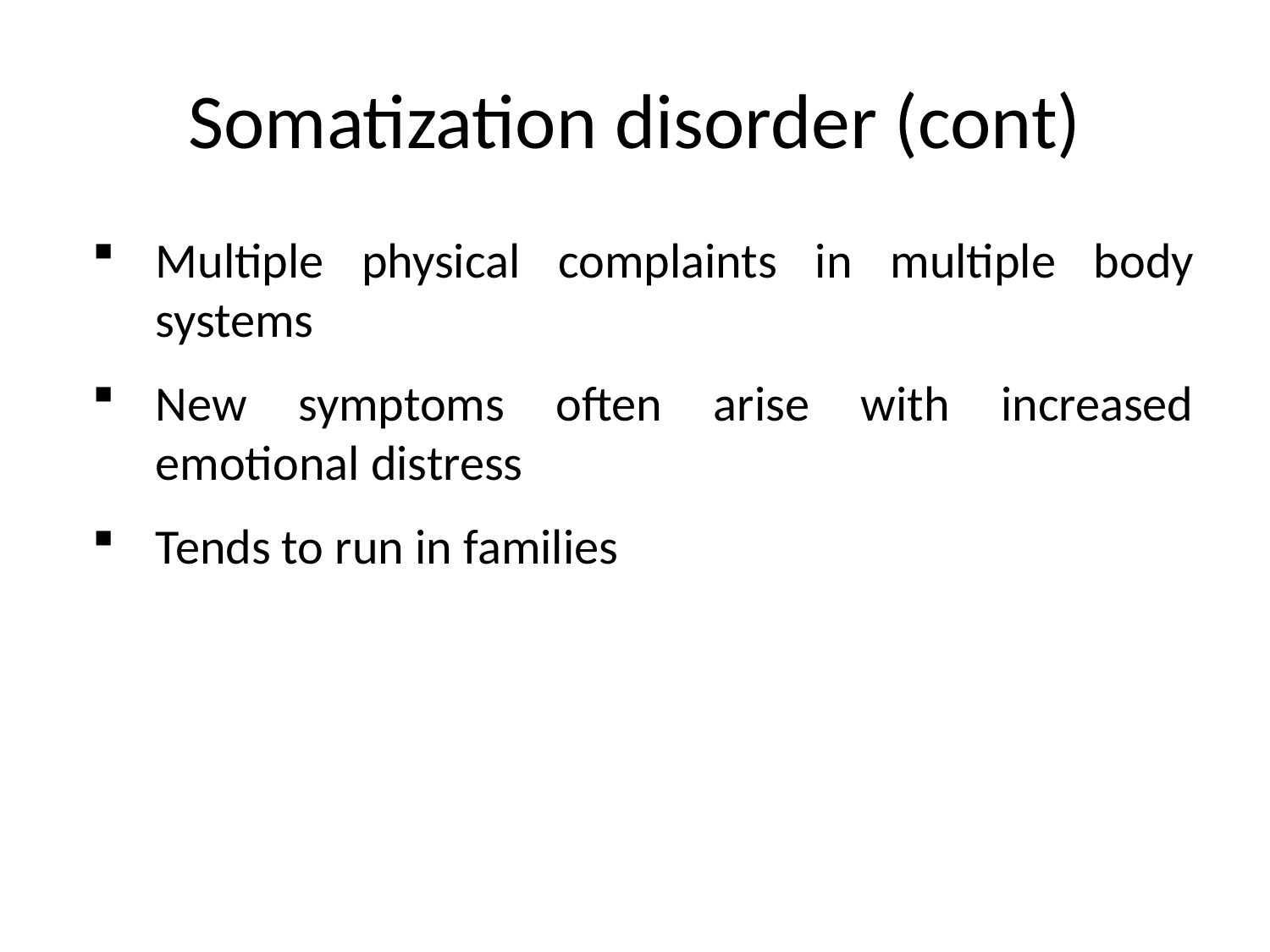

# Somatization disorder (cont)
Multiple physical complaints in multiple body systems
New symptoms often arise with increased emotional distress
Tends to run in families